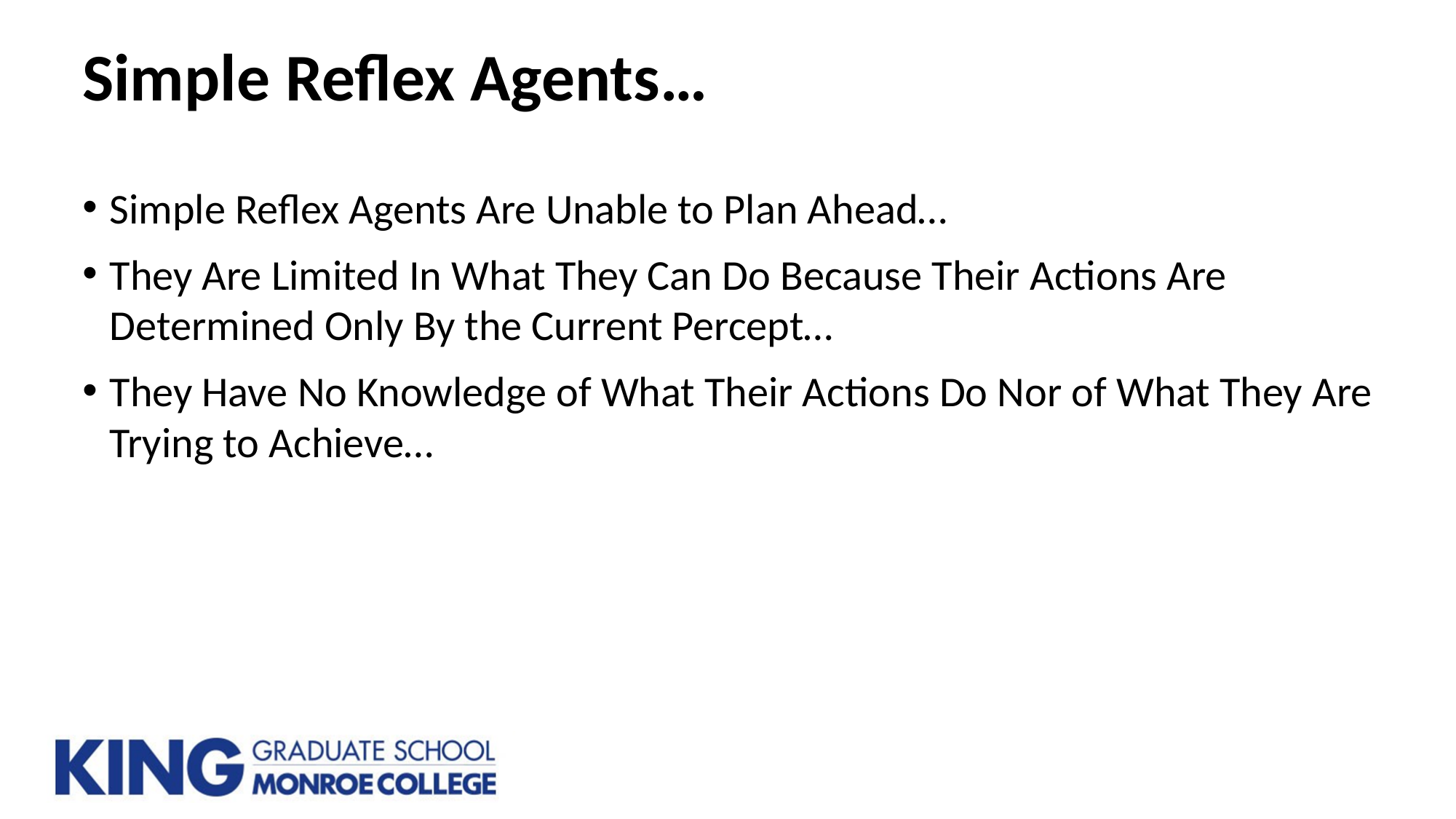

# Simple Reflex Agents…
Simple Reflex Agents Are Unable to Plan Ahead…
They Are Limited In What They Can Do Because Their Actions Are Determined Only By the Current Percept…
They Have No Knowledge of What Their Actions Do Nor of What They Are Trying to Achieve…